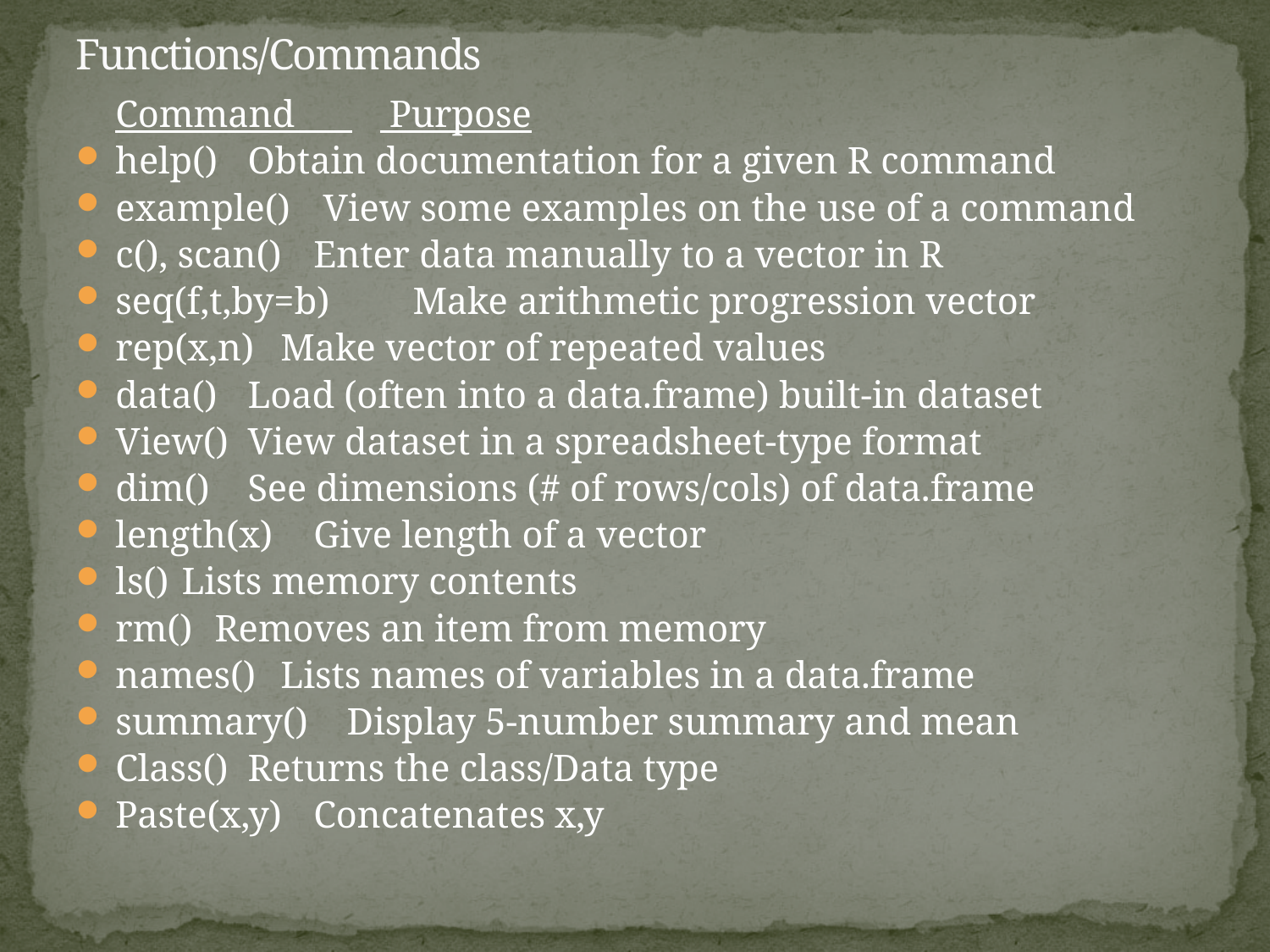

# Functions/Commands
	Command      	 Purpose
help() 	Obtain documentation for a given R command
example()	 View some examples on the use of a command
c(), scan() 	Enter data manually to a vector in R
seq(f,t,by=b)       	Make arithmetic progression vector
rep(x,n) 	Make vector of repeated values
data() 	Load (often into a data.frame) built-in dataset
View() 	View dataset in a spreadsheet-type format
dim() 	See dimensions (# of rows/cols) of data.frame
length(x) 	Give length of a vector
ls() 		Lists memory contents
rm() 	Removes an item from memory
names() 	Lists names of variables in a data.frame
summary() 	Display 5-number summary and mean
Class()	Returns the class/Data type
Paste(x,y)	Concatenates x,y